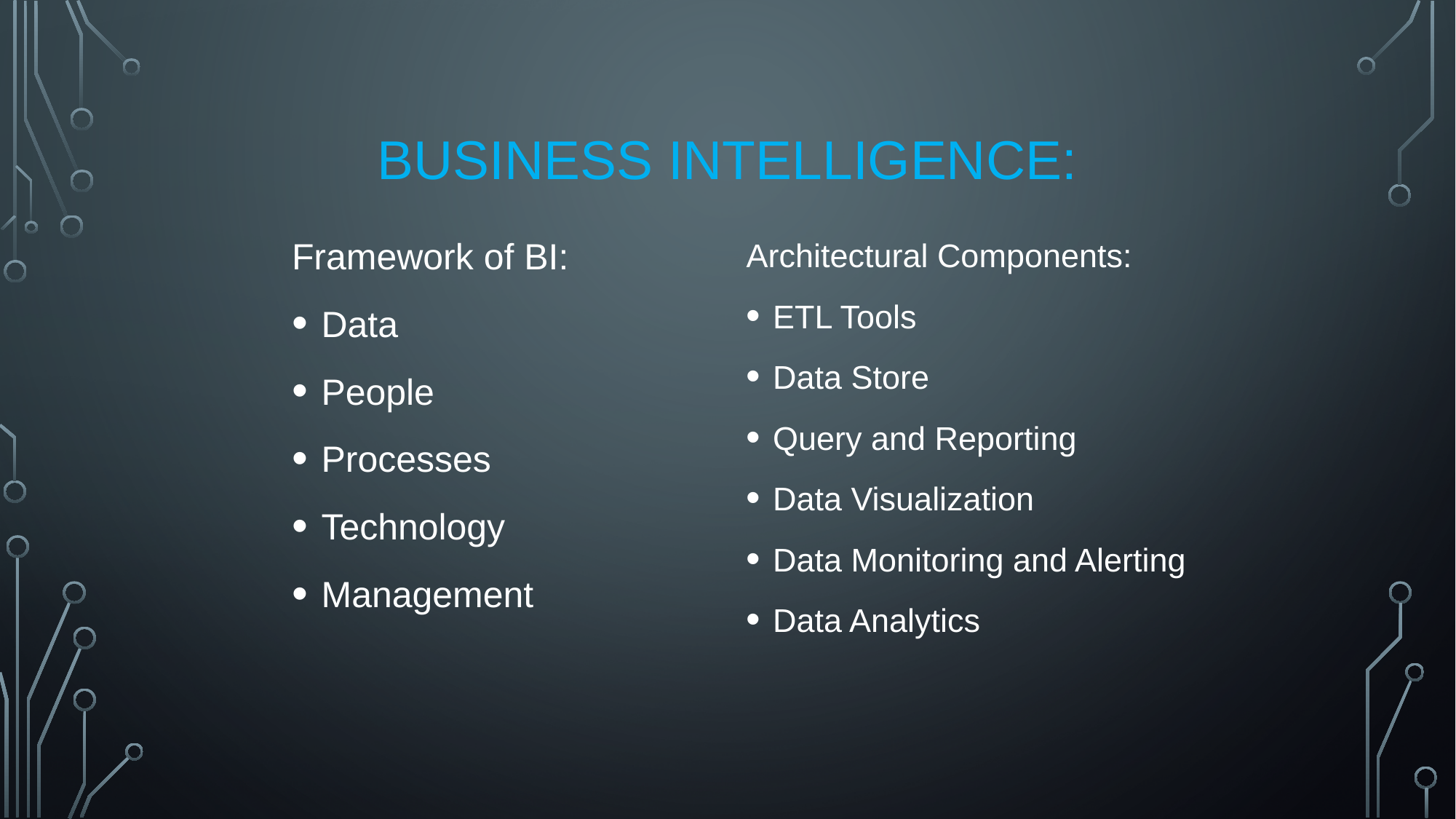

# Business Intelligence:
Framework of BI:
Data
People
Processes
Technology
Management
Architectural Components:
ETL Tools
Data Store
Query and Reporting
Data Visualization
Data Monitoring and Alerting
Data Analytics